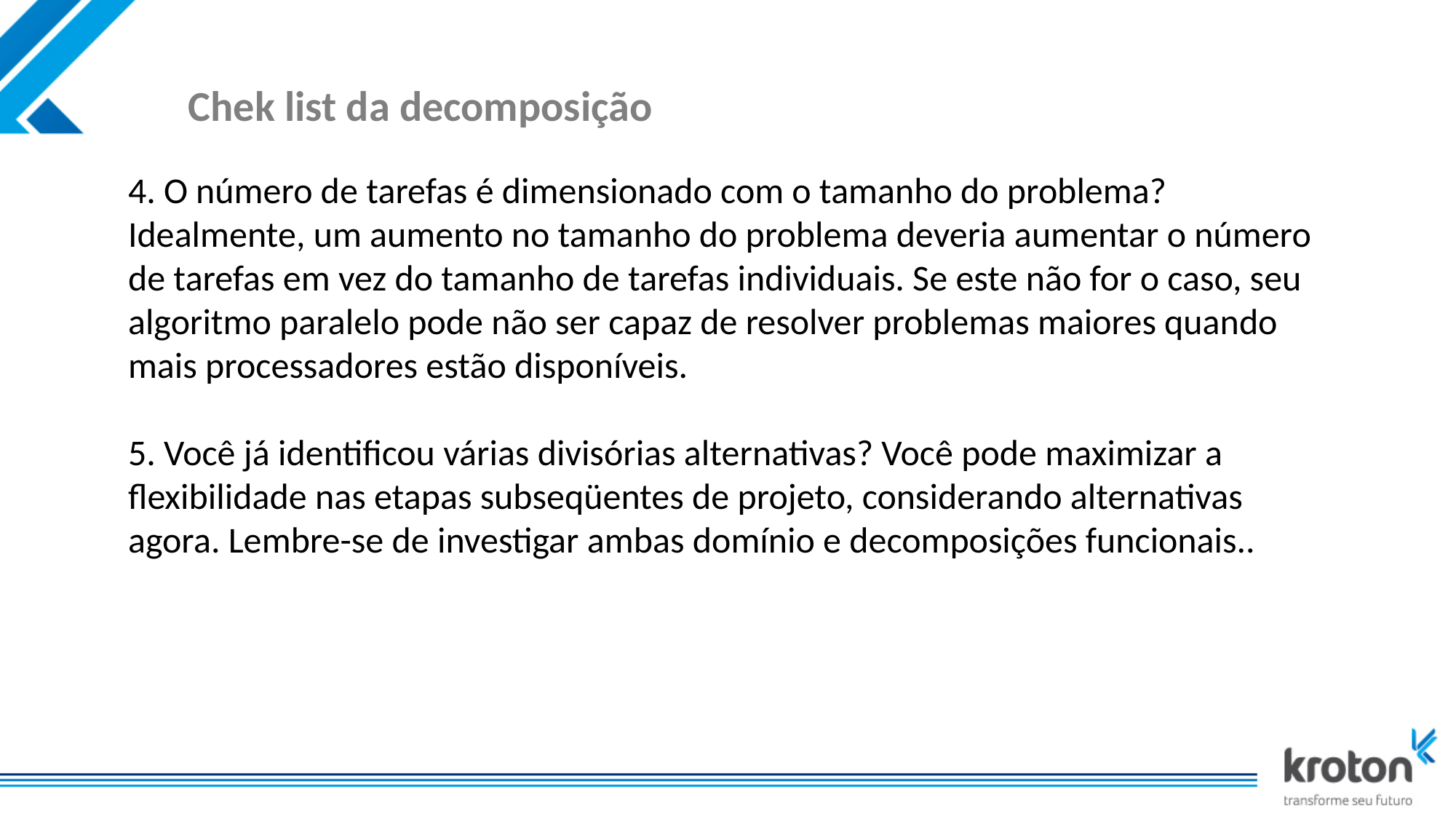

# Chek list da decomposição
4. O número de tarefas é dimensionado com o tamanho do problema? Idealmente, um aumento no tamanho do problema deveria aumentar o número de tarefas em vez do tamanho de tarefas individuais. Se este não for o caso, seu algoritmo paralelo pode não ser capaz de resolver problemas maiores quando mais processadores estão disponíveis.

5. Você já identificou várias divisórias alternativas? Você pode maximizar a flexibilidade nas etapas subseqüentes de projeto, considerando alternativas agora. Lembre-se de investigar ambas domínio e decomposições funcionais..